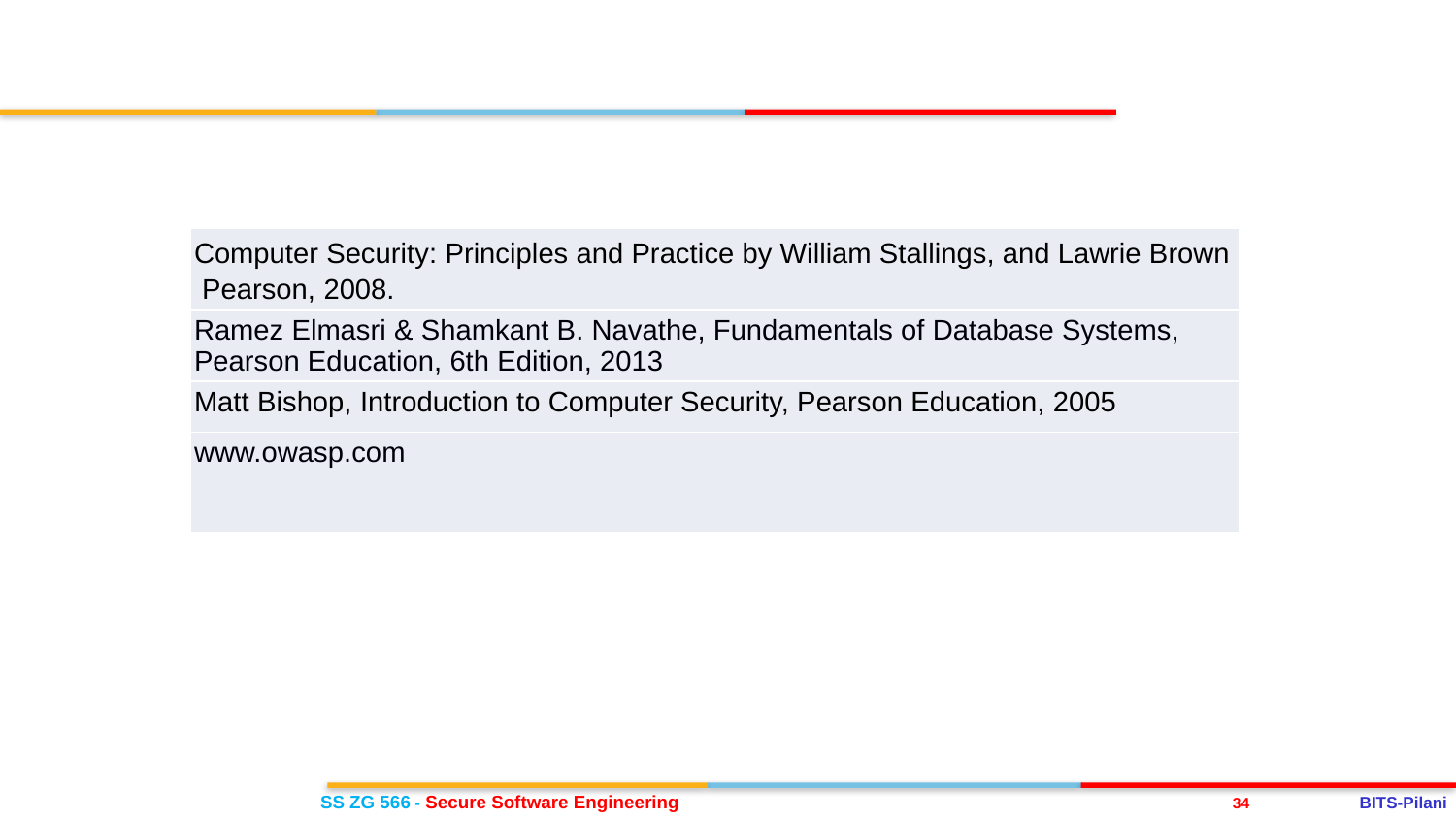

| Computer Security: Principles and Practice by William Stallings, and Lawrie Brown Pearson, 2008. |
| --- |
| Ramez Elmasri & Shamkant B. Navathe, Fundamentals of Database Systems, Pearson Education, 6th Edition, 2013 |
| Matt Bishop, Introduction to Computer Security, Pearson Education, 2005 |
| www.owasp.com |